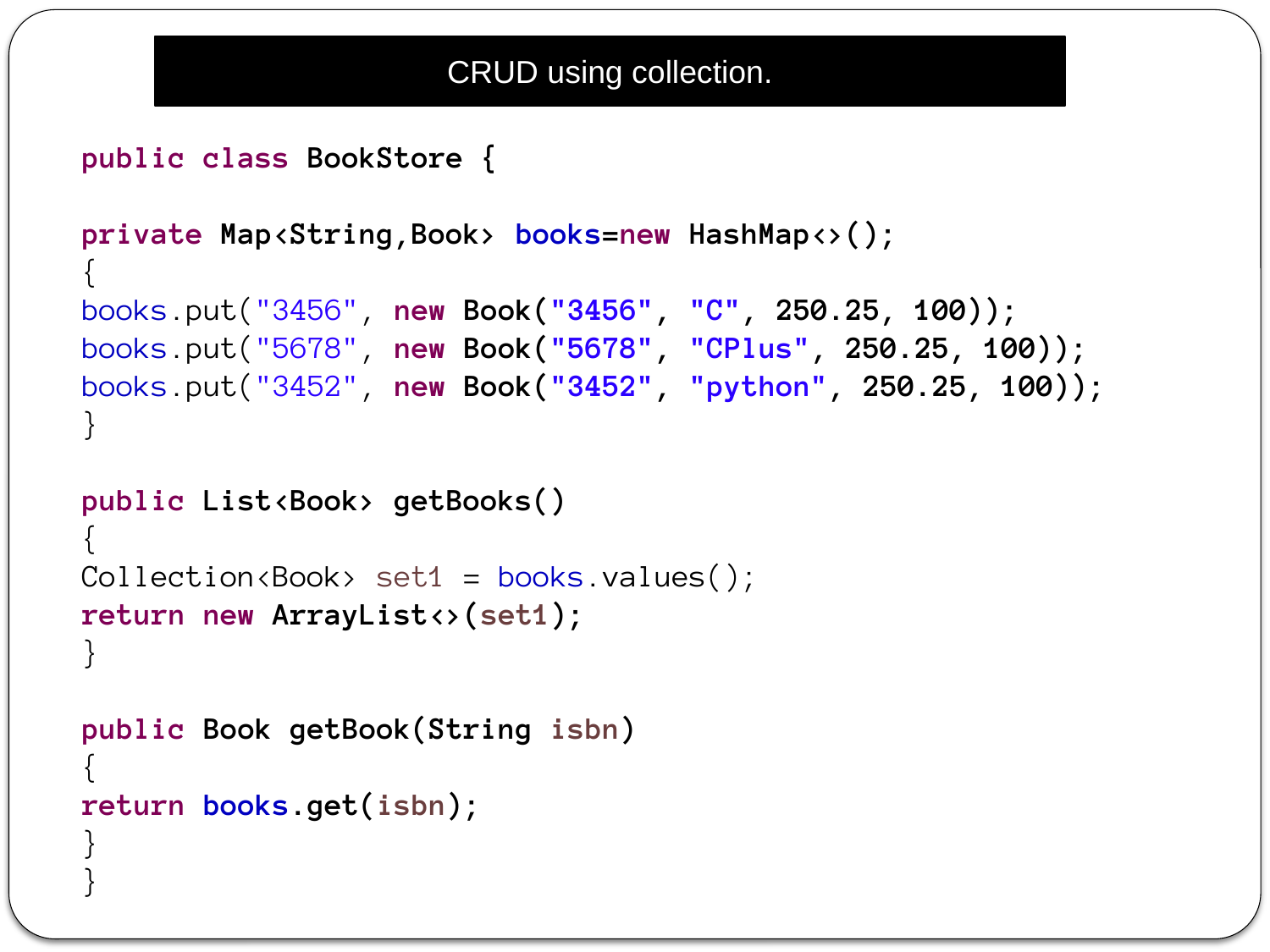

CRUD using collection.
public class BookStore {

private Map<String,Book> books=new HashMap<>();
{
books.put("3456", new Book("3456", "C", 250.25, 100));
books.put("5678", new Book("5678", "CPlus", 250.25, 100));
books.put("3452", new Book("3452", "python", 250.25, 100));
}

public List<Book> getBooks()
{
Collection<Book> set1 = books.values();
return new ArrayList<>(set1);
}

public Book getBook(String isbn)
{
return books.get(isbn);
}
}